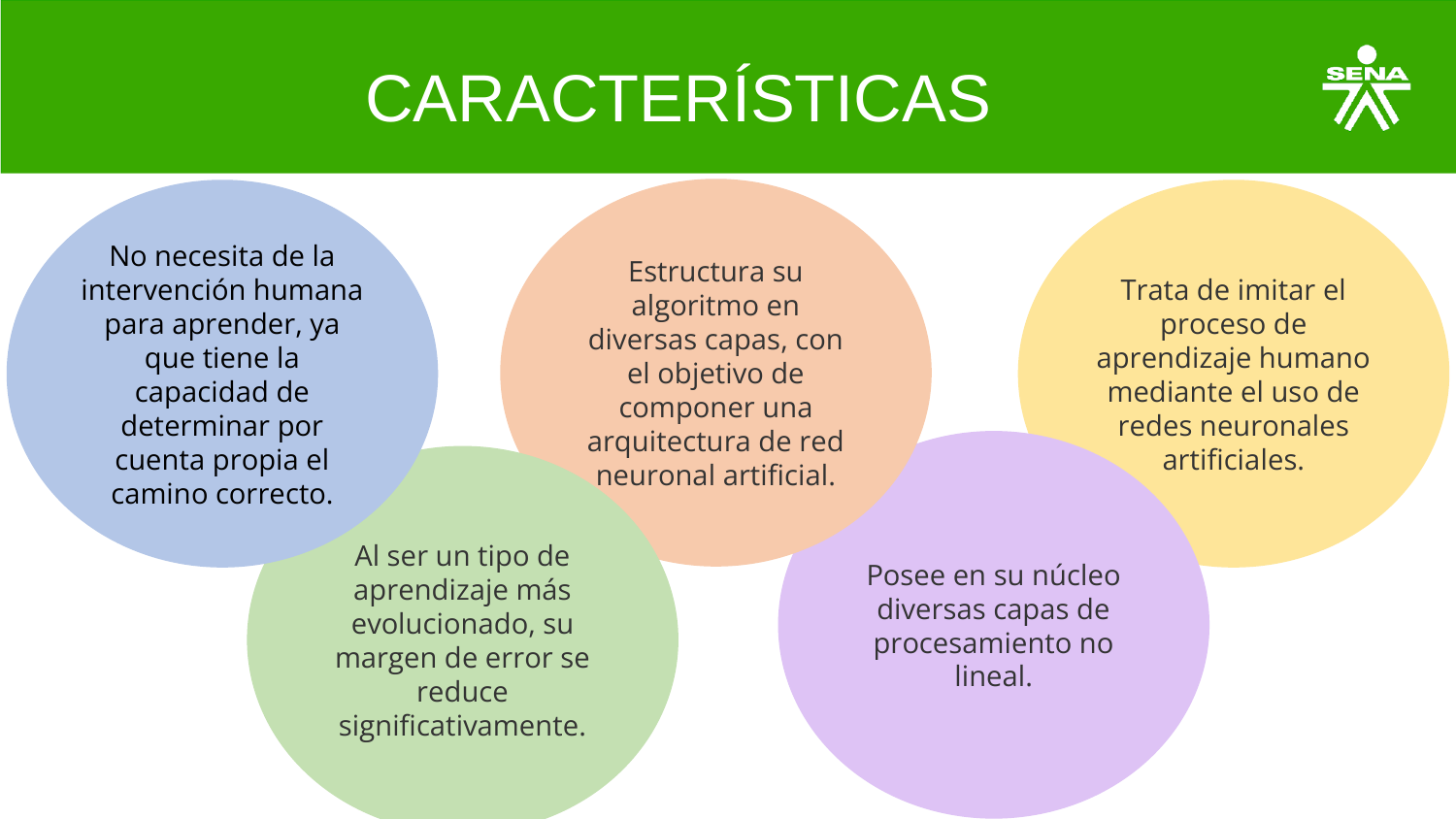

# CARACTERÍSTICAS
Estructura su algoritmo en diversas capas, con el objetivo de componer una arquitectura de red neuronal artificial.
No necesita de la intervención humana para aprender, ya que tiene la capacidad de determinar por cuenta propia el camino correcto.
Trata de imitar el proceso de aprendizaje humano mediante el uso de redes neuronales artificiales.
Posee en su núcleo diversas capas de procesamiento no lineal.
Al ser un tipo de aprendizaje más evolucionado, su margen de error se reduce significativamente.